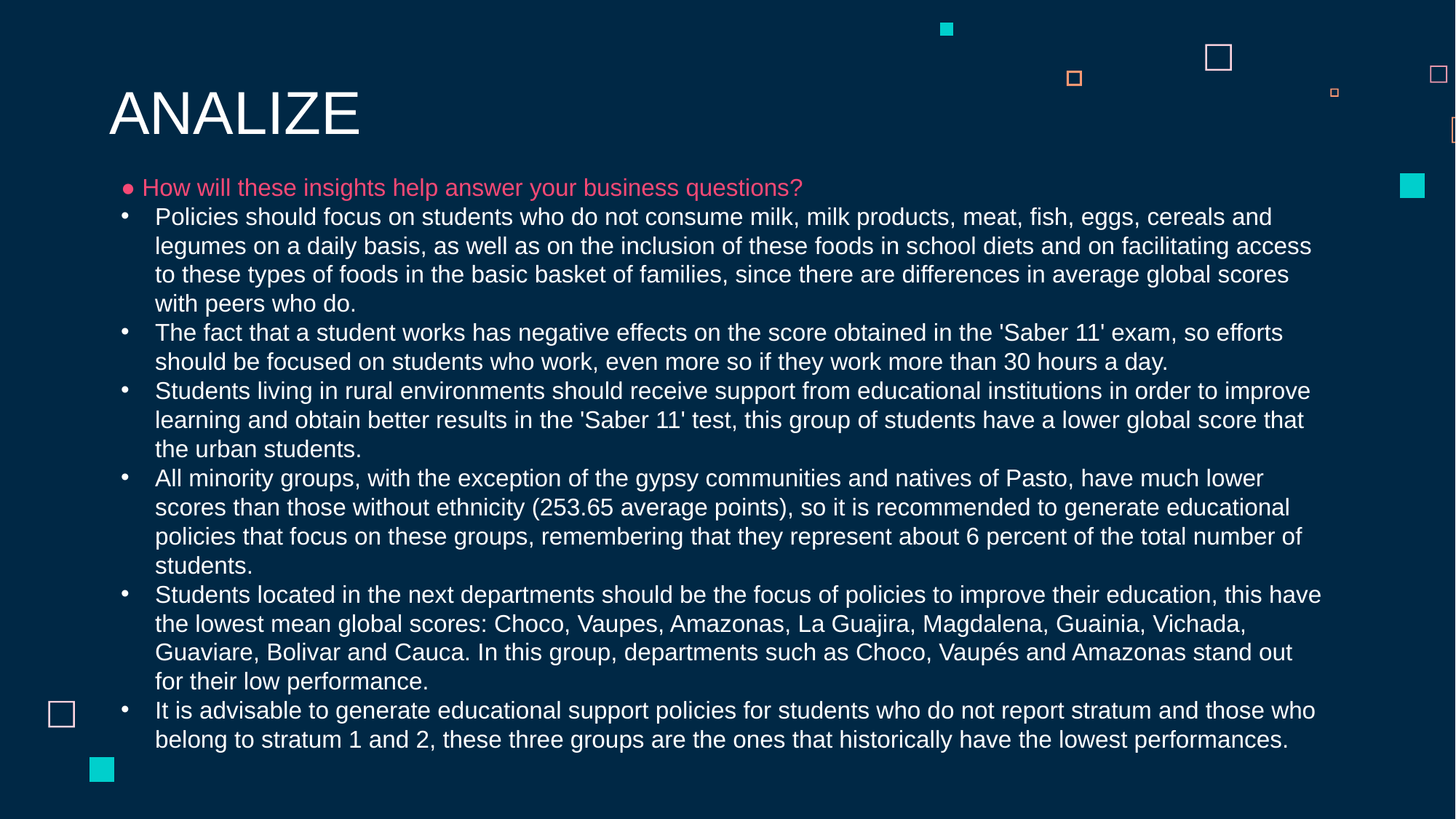

# ANALIZE
● How will these insights help answer your business questions?
Policies should focus on students who do not consume milk, milk products, meat, fish, eggs, cereals and legumes on a daily basis, as well as on the inclusion of these foods in school diets and on facilitating access to these types of foods in the basic basket of families, since there are differences in average global scores with peers who do.
The fact that a student works has negative effects on the score obtained in the 'Saber 11' exam, so efforts should be focused on students who work, even more so if they work more than 30 hours a day.
Students living in rural environments should receive support from educational institutions in order to improve learning and obtain better results in the 'Saber 11' test, this group of students have a lower global score that the urban students.
All minority groups, with the exception of the gypsy communities and natives of Pasto, have much lower scores than those without ethnicity (253.65 average points), so it is recommended to generate educational policies that focus on these groups, remembering that they represent about 6 percent of the total number of students.
Students located in the next departments should be the focus of policies to improve their education, this have the lowest mean global scores: Choco, Vaupes, Amazonas, La Guajira, Magdalena, Guainia, Vichada, Guaviare, Bolivar and Cauca. In this group, departments such as Choco, Vaupés and Amazonas stand out for their low performance.
It is advisable to generate educational support policies for students who do not report stratum and those who belong to stratum 1 and 2, these three groups are the ones that historically have the lowest performances.